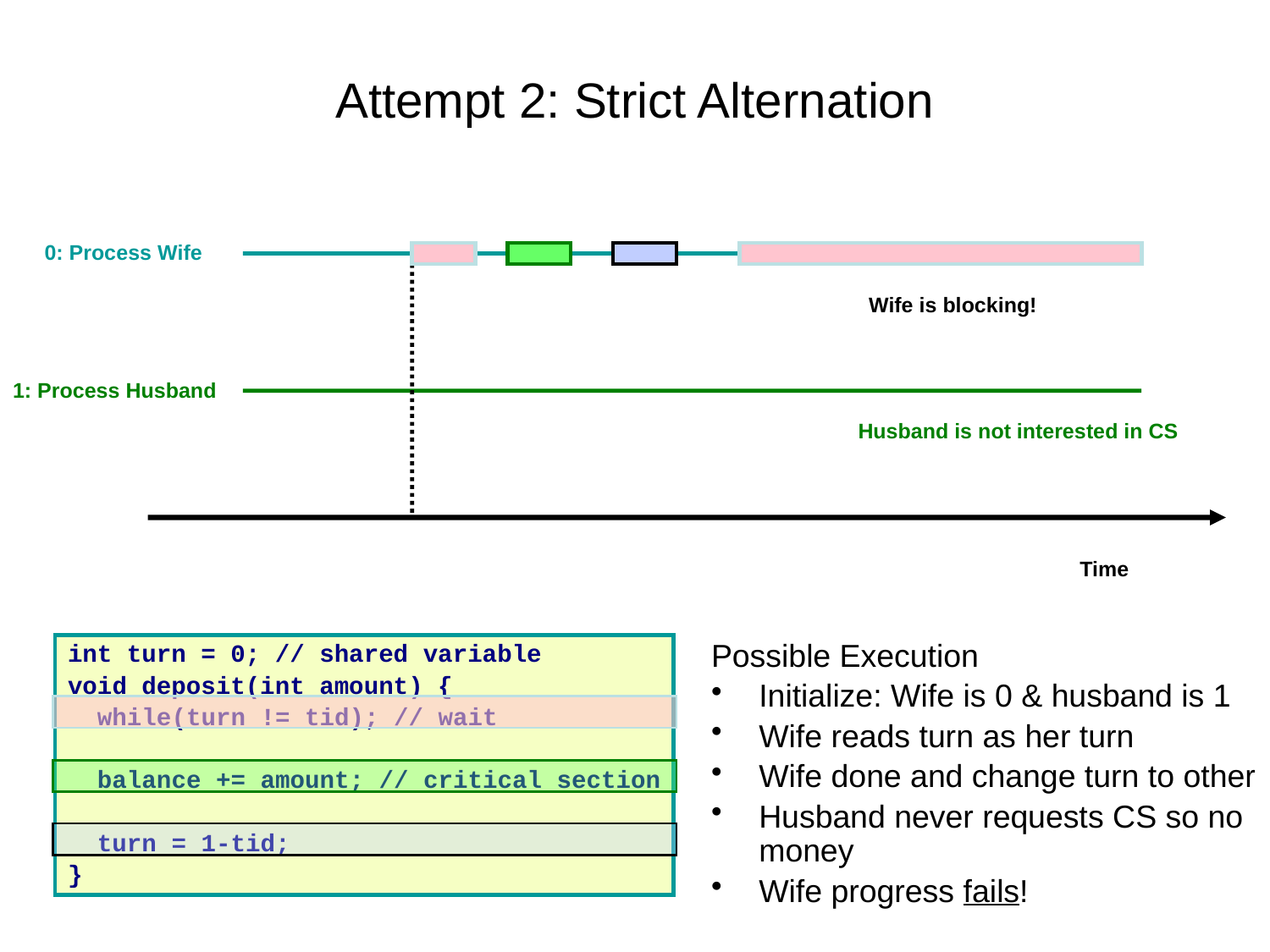

# Attempt 2: Strict Alternation
0: Process Wife

Wife is blocking!
1: Process Husband

Husband is not interested in CS

Time
int turn = 0; // shared variable
void deposit(int amount) {
  while(turn != tid); // wait

  balance += amount; // critical section

  turn = 1-tid;
}
Possible Execution
Initialize: Wife is 0 & husband is 1
Wife reads turn as her turn
Wife done and change turn to other
Husband never requests CS so no money
Wife progress fails!